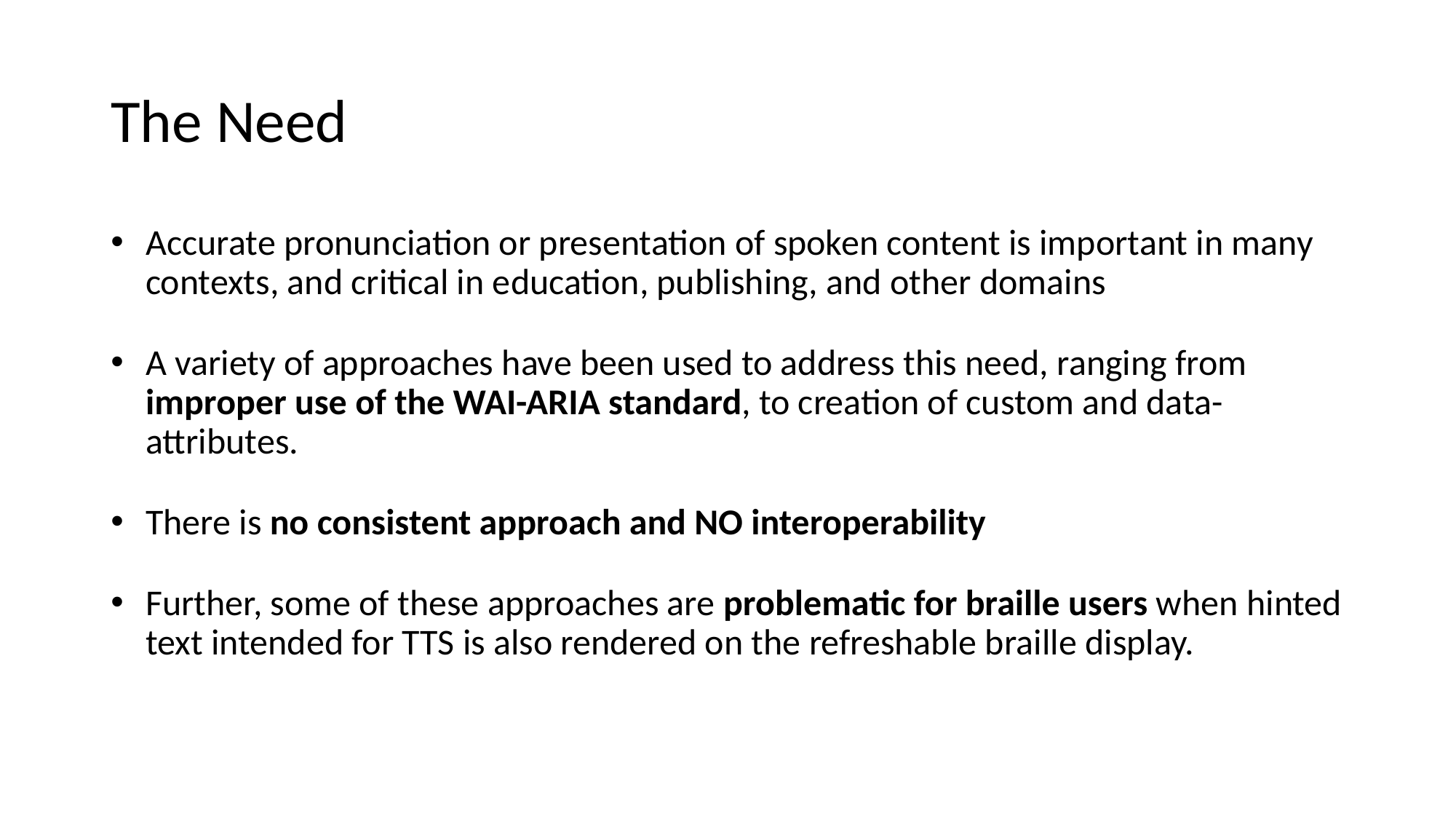

# The Need
Accurate pronunciation or presentation of spoken content is important in many contexts, and critical in education, publishing, and other domains
A variety of approaches have been used to address this need, ranging from improper use of the WAI-ARIA standard, to creation of custom and data-attributes.
There is no consistent approach and NO interoperability
Further, some of these approaches are problematic for braille users when hinted text intended for TTS is also rendered on the refreshable braille display.